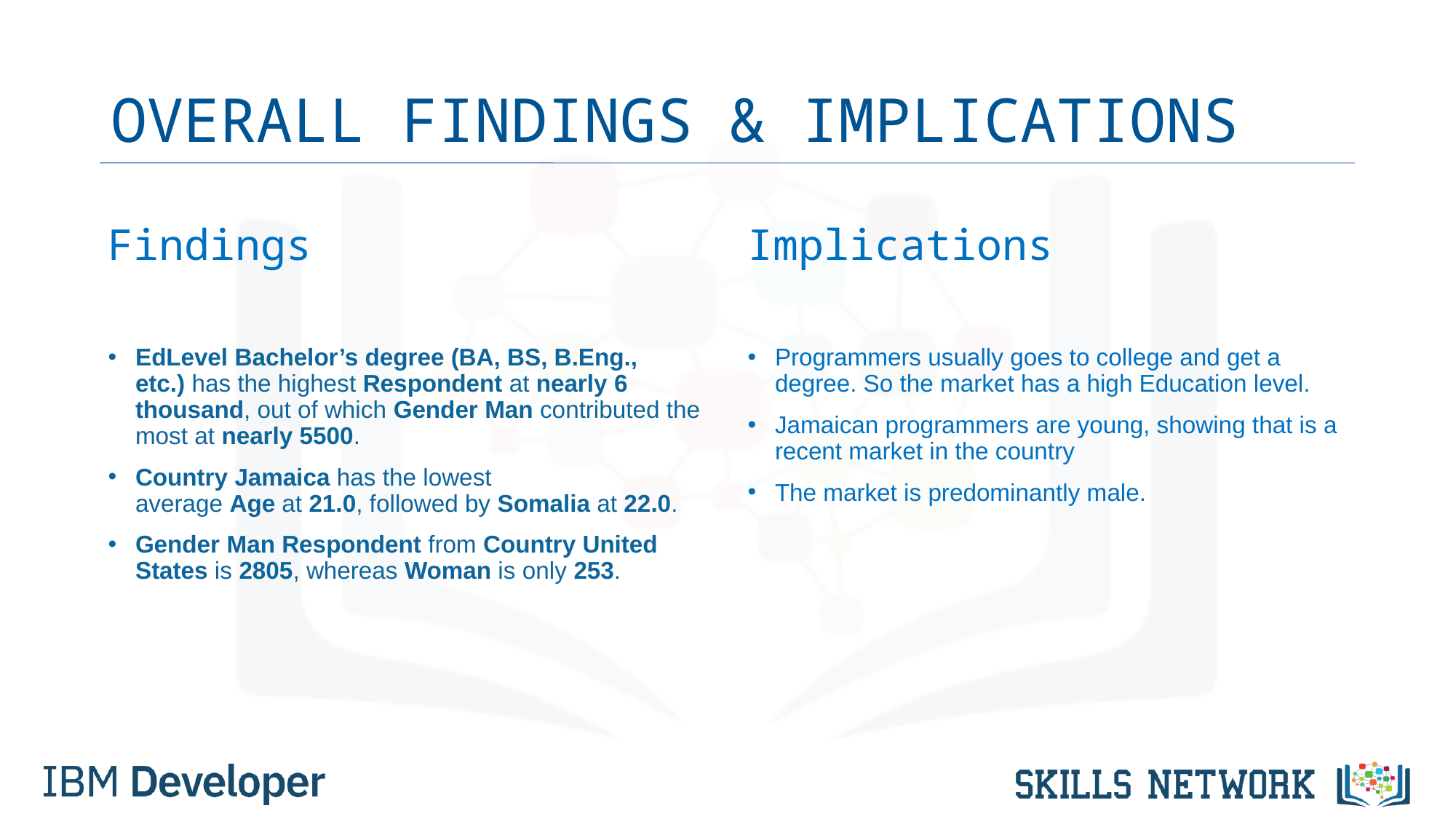

# OVERALL FINDINGS & IMPLICATIONS
Findings

EdLevel Bachelor’s degree (BA, BS, B.Eng., etc.) has the highest Respondent at nearly 6 thousand, out of which Gender Man contributed the most at nearly 5500.
Country Jamaica has the lowest average Age at 21.0, followed by Somalia at 22.0.
Gender Man Respondent from Country United States is 2805, whereas Woman is only 253.
Implications

Programmers usually goes to college and get a degree. So the market has a high Education level.
Jamaican programmers are young, showing that is a recent market in the country
The market is predominantly male.